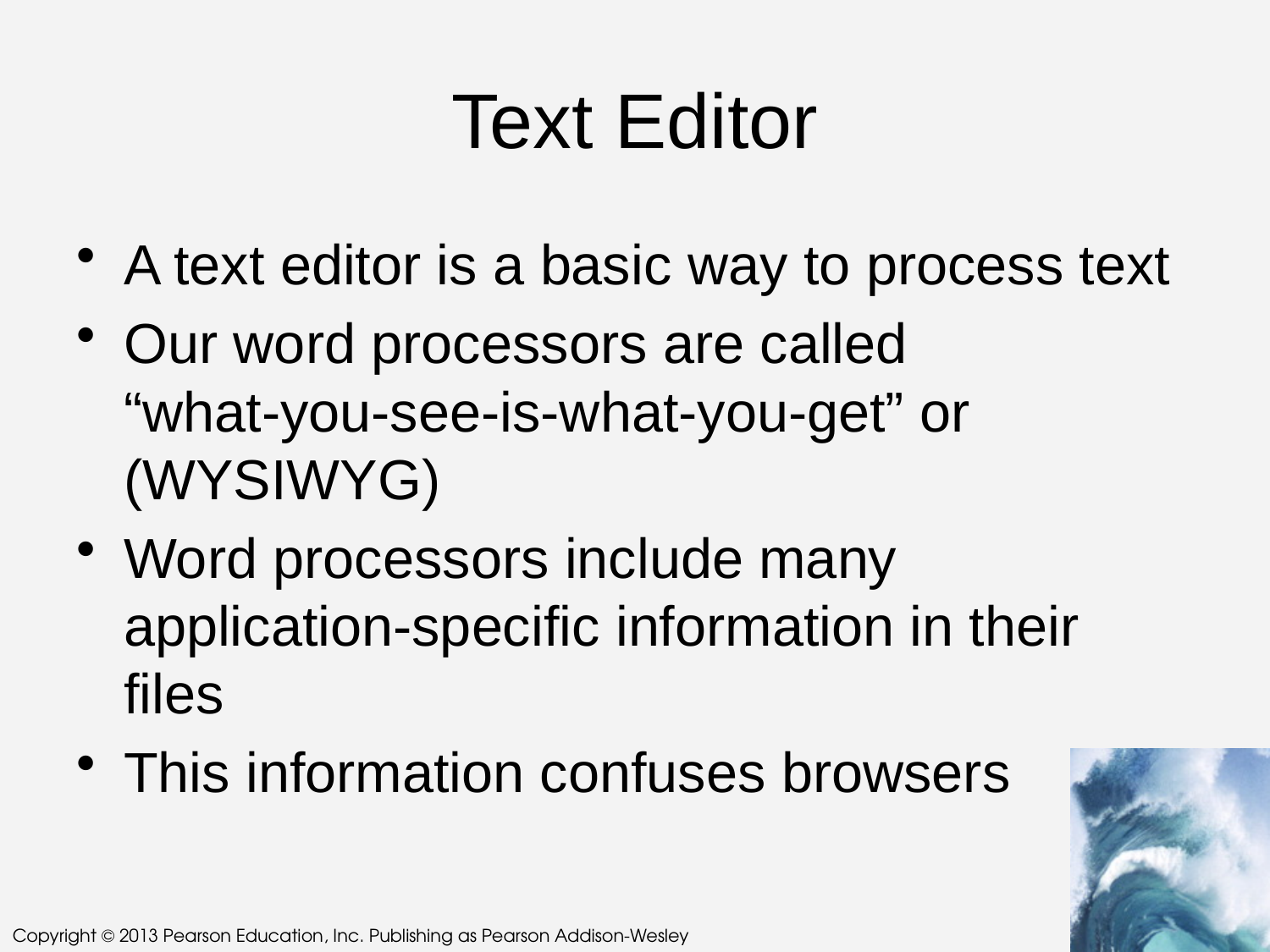

# Text Editor
A text editor is a basic way to process text
Our word processors are called
“what-you-see-is-what-you-get” or (WYSIWYG)
Word processors include many application-specific information in their files
This information confuses browsers